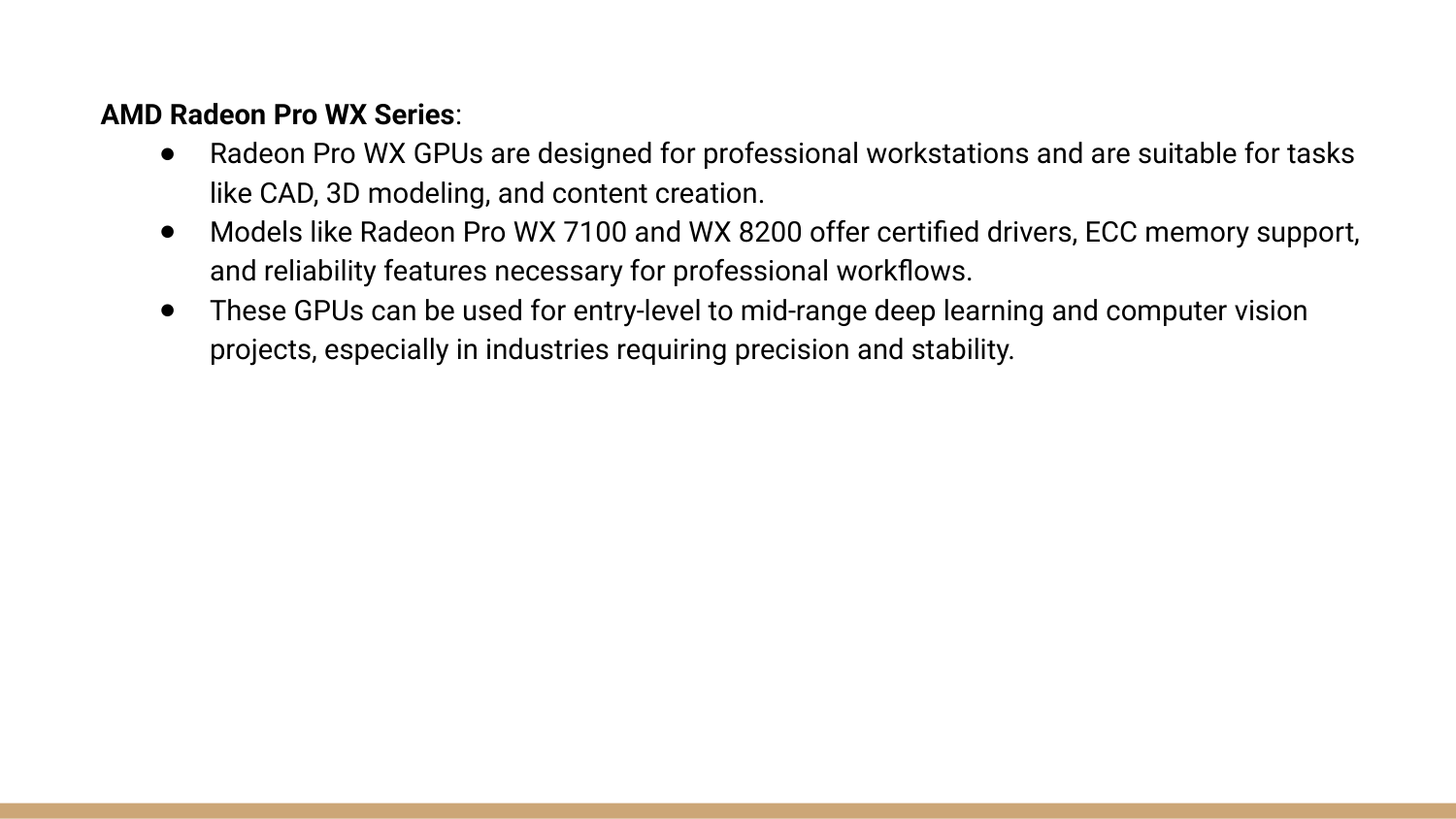

AMD Radeon Pro WX Series:
Radeon Pro WX GPUs are designed for professional workstations and are suitable for tasks like CAD, 3D modeling, and content creation.
Models like Radeon Pro WX 7100 and WX 8200 offer certified drivers, ECC memory support, and reliability features necessary for professional workflows.
These GPUs can be used for entry-level to mid-range deep learning and computer vision projects, especially in industries requiring precision and stability.